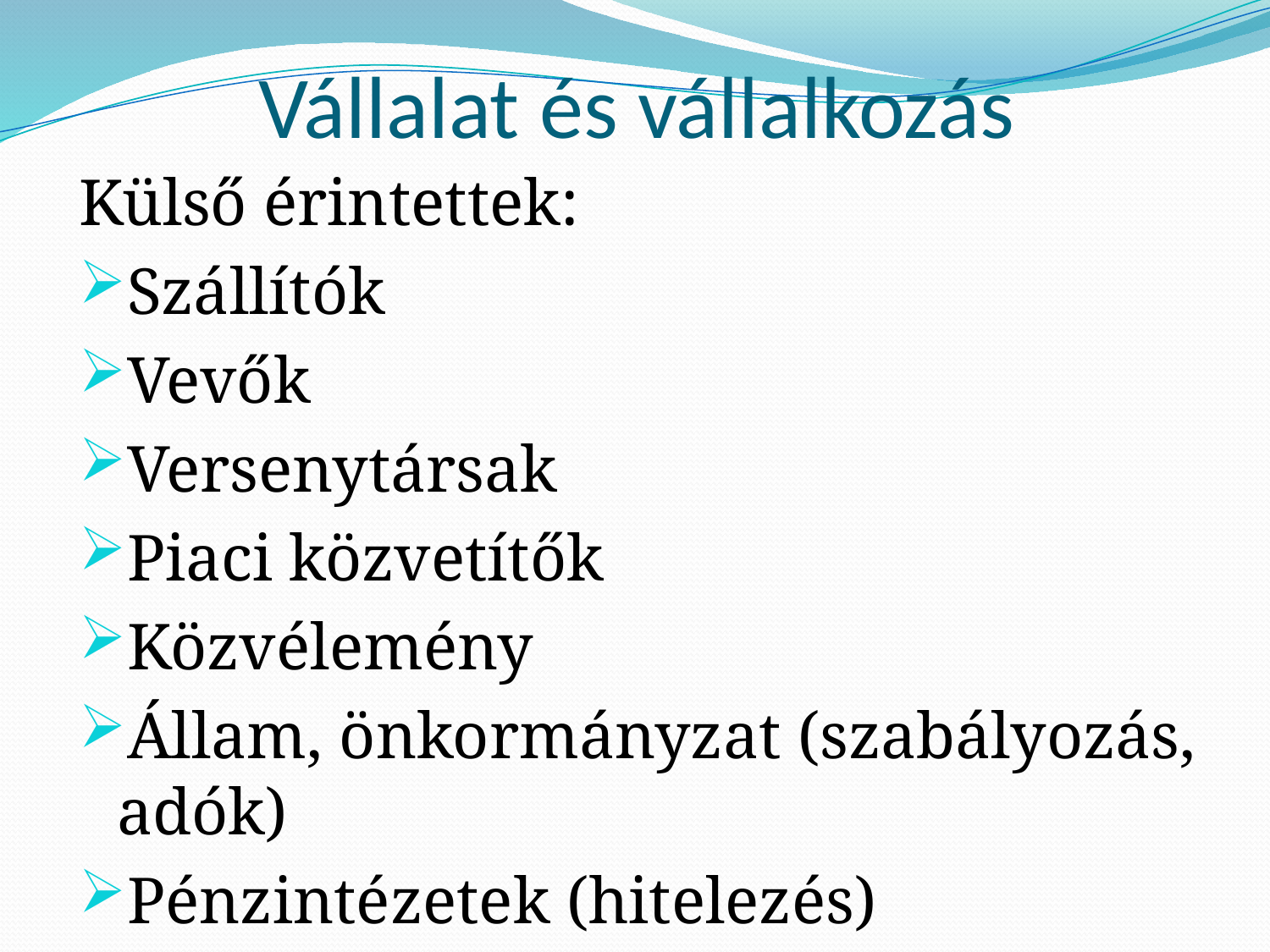

# Vállalat és vállalkozás
Külső érintettek:
Szállítók
Vevők
Versenytársak
Piaci közvetítők
Közvélemény
Állam, önkormányzat (szabályozás, adók)
Pénzintézetek (hitelezés)